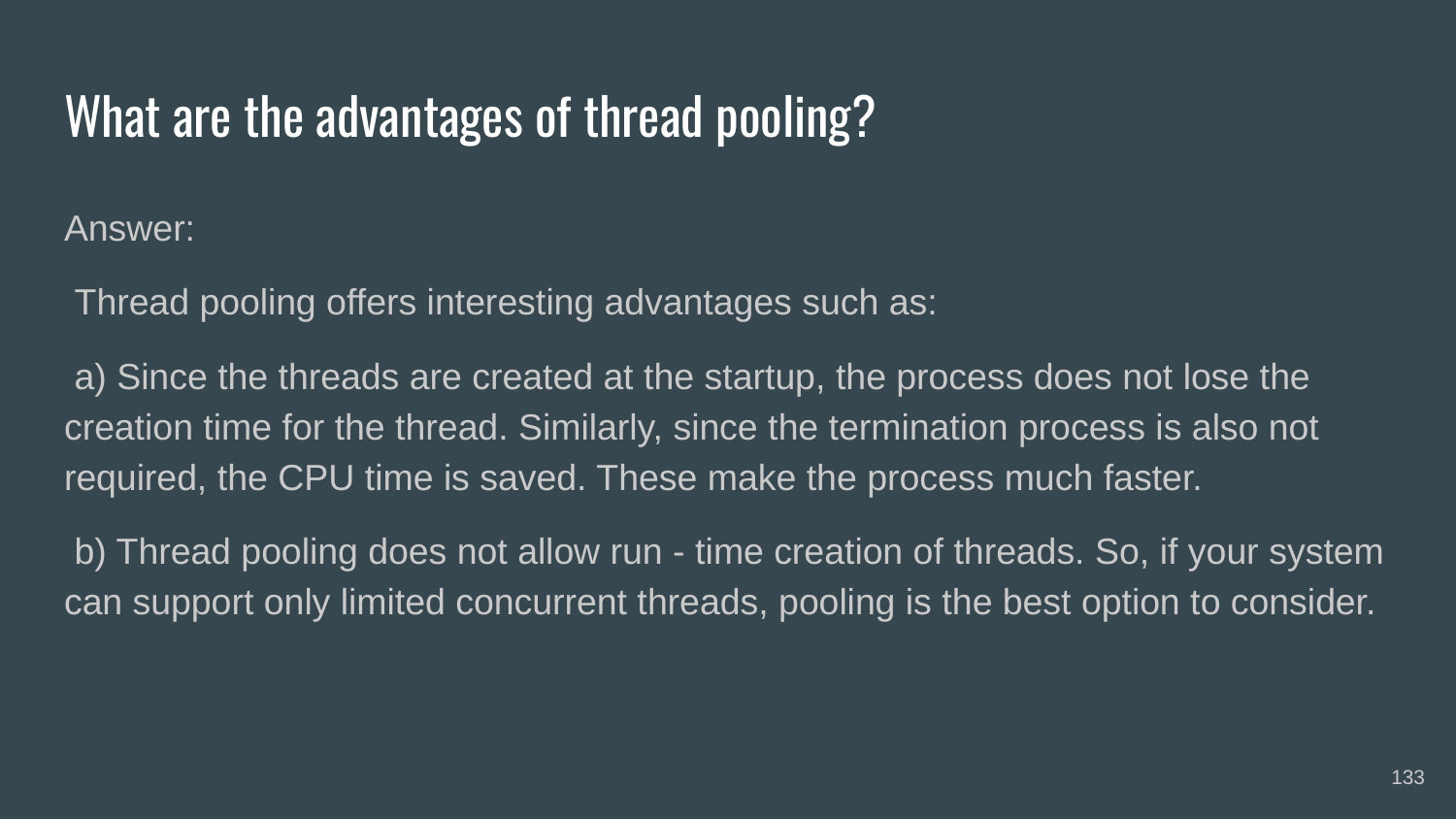

# What are the advantages of thread pooling?
Answer:
 Thread pooling offers interesting advantages such as:
 a) Since the threads are created at the startup, the process does not lose the creation time for the thread. Similarly, since the termination process is also not required, the CPU time is saved. These make the process much faster.
 b) Thread pooling does not allow run - time creation of threads. So, if your system can support only limited concurrent threads, pooling is the best option to consider.
133